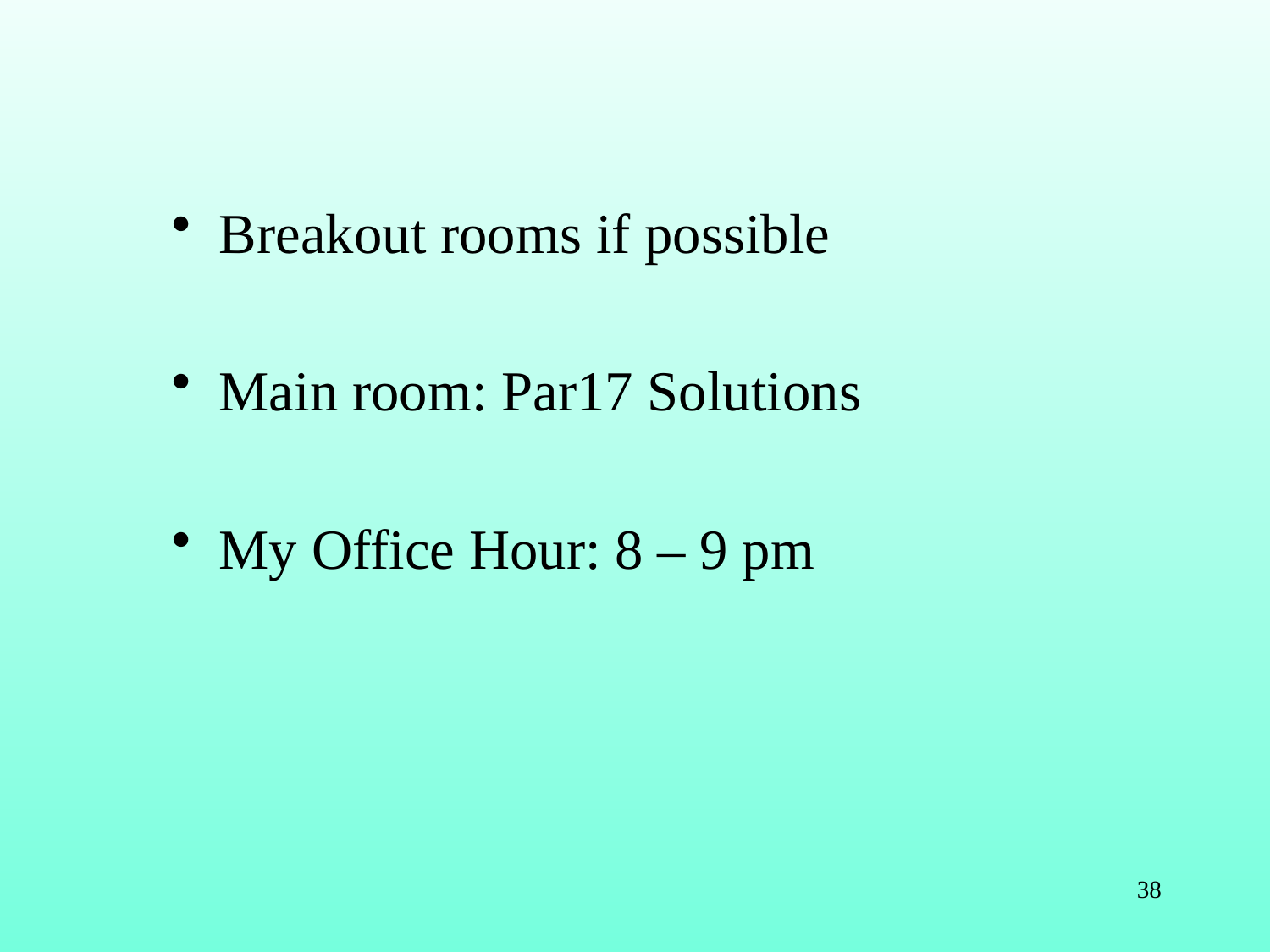

#
Breakout rooms if possible

Main room: Par17 Solutions

My Office Hour: 8 – 9 pm
38